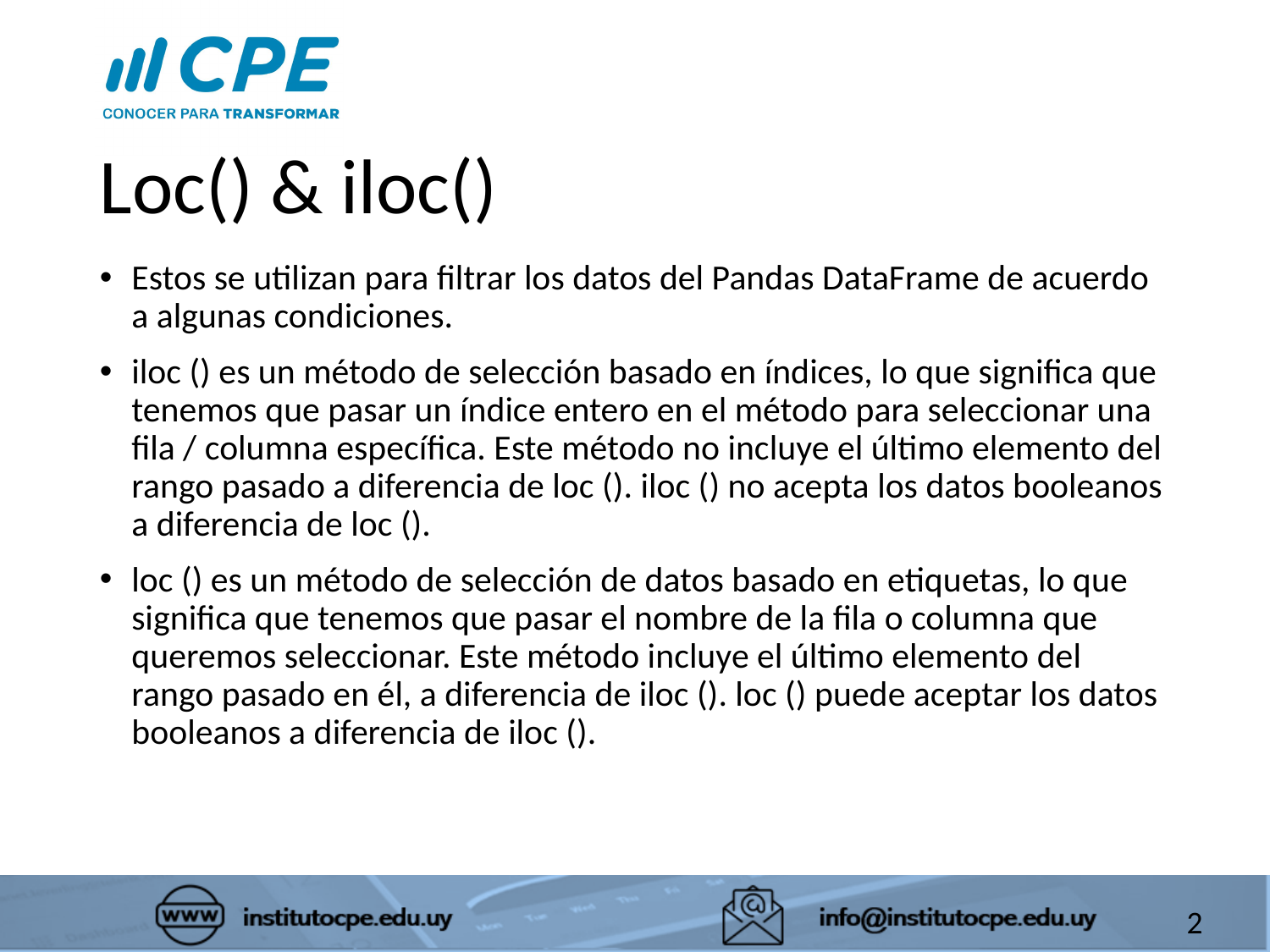

# Loc() & iloc()
Estos se utilizan para filtrar los datos del Pandas DataFrame de acuerdo a algunas condiciones.
iloc () es un método de selección basado en índices, lo que significa que tenemos que pasar un índice entero en el método para seleccionar una fila / columna específica. Este método no incluye el último elemento del rango pasado a diferencia de loc (). iloc () no acepta los datos booleanos a diferencia de loc ().
loc () es un método de selección de datos basado en etiquetas, lo que significa que tenemos que pasar el nombre de la fila o columna que queremos seleccionar. Este método incluye el último elemento del rango pasado en él, a diferencia de iloc (). loc () puede aceptar los datos booleanos a diferencia de iloc ().
2